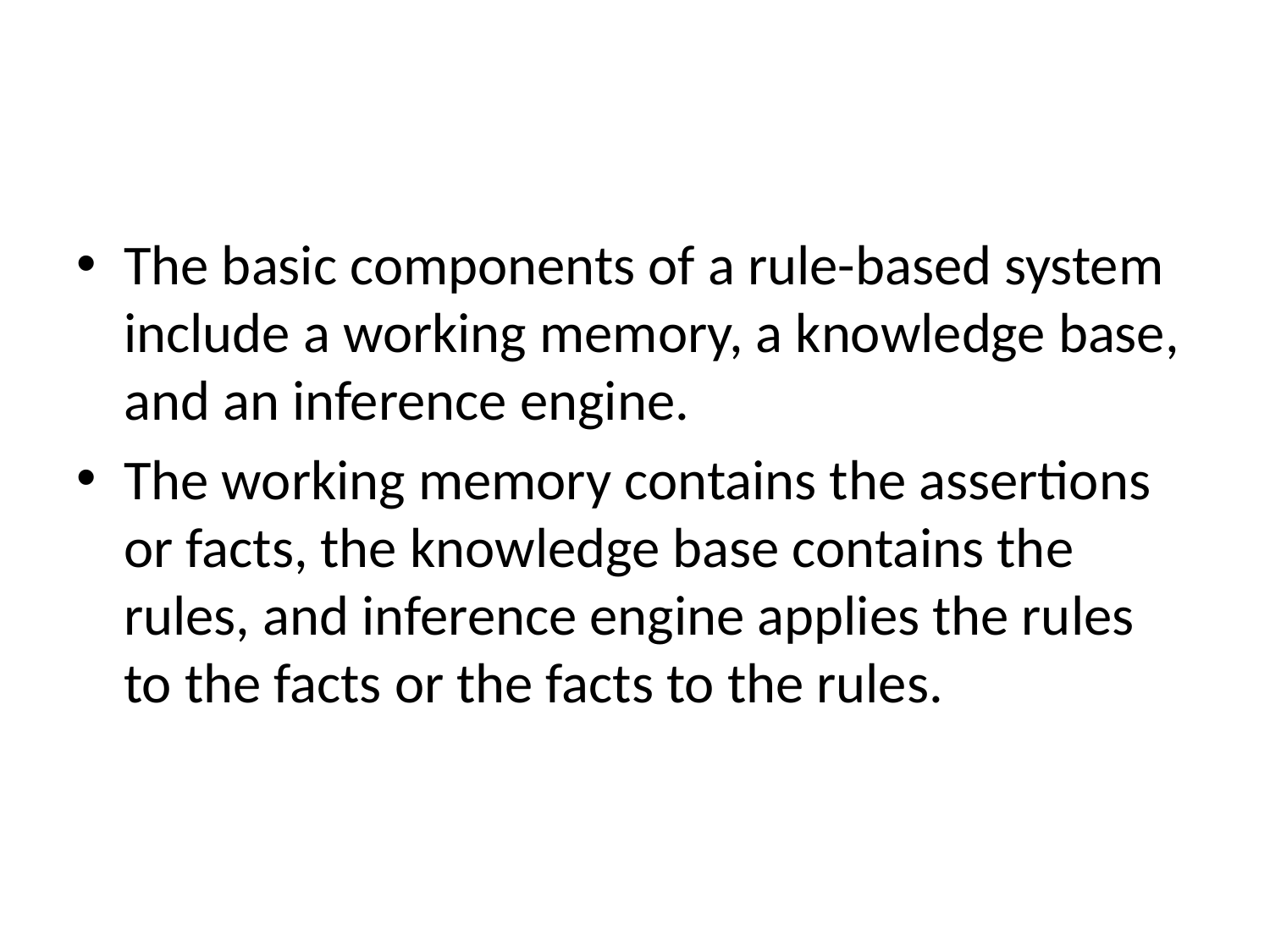

#
The basic components of a rule-based system include a working memory, a knowledge base, and an inference engine.
The working memory contains the assertions or facts, the knowledge base contains the rules, and inference engine applies the rules to the facts or the facts to the rules.